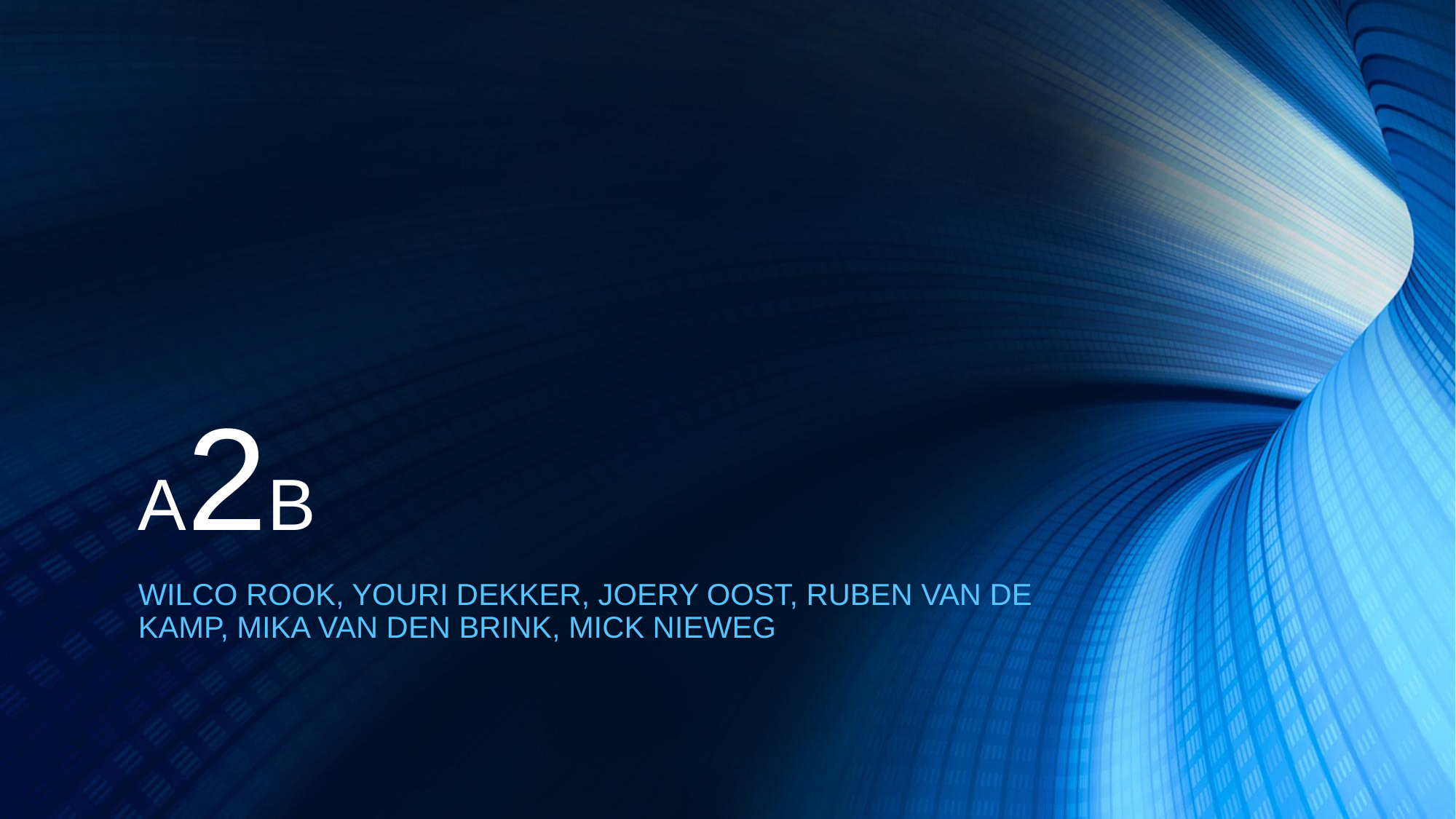

# A2B
WILCO ROOK, YOURI DEKKER, JOERY OOST, RUBEN VAN DE KAMP, MIKA VAN DEN BRINK, MICK NIEWEG